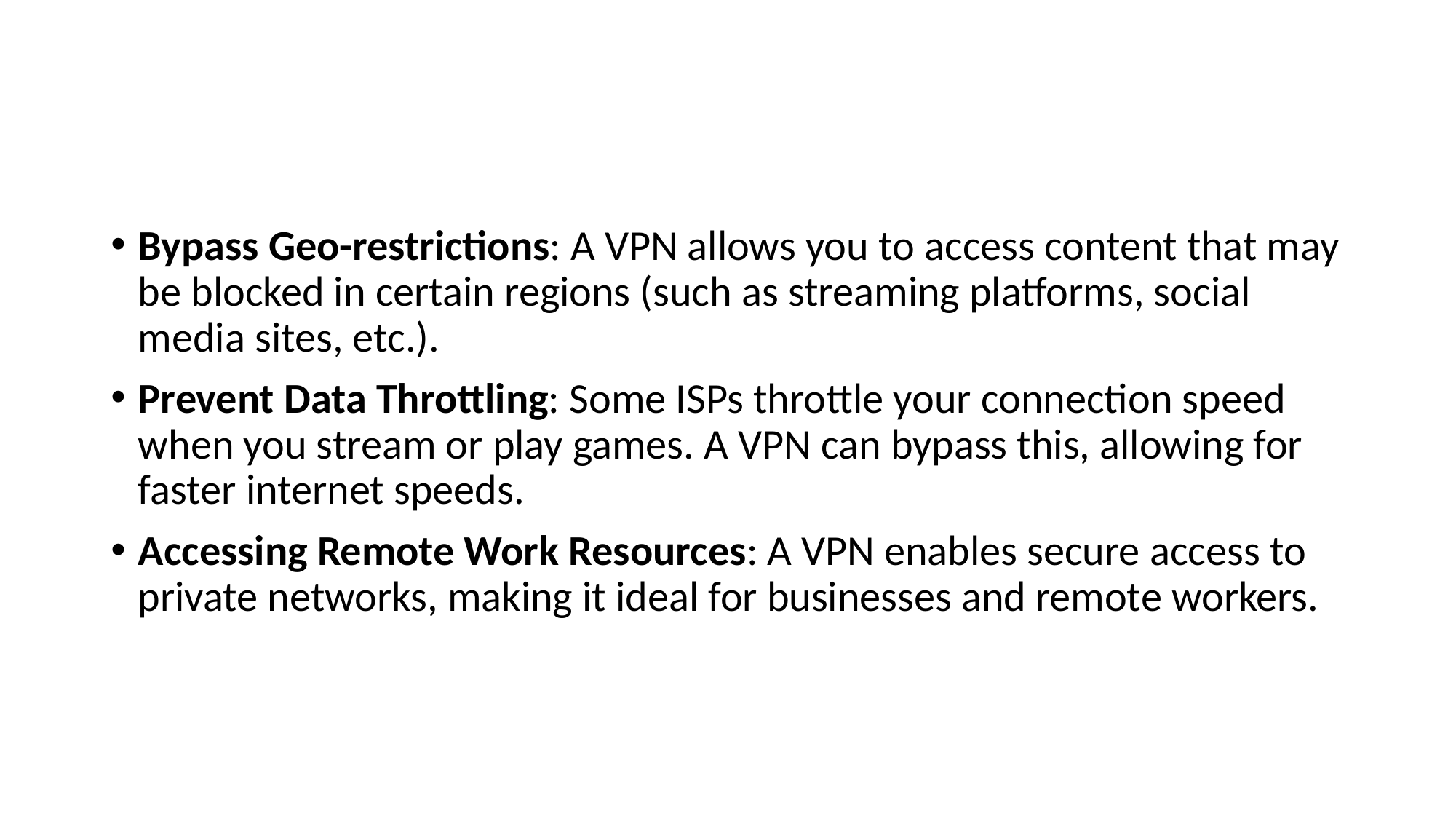

#
Bypass Geo-restrictions: A VPN allows you to access content that may be blocked in certain regions (such as streaming platforms, social media sites, etc.).
Prevent Data Throttling: Some ISPs throttle your connection speed when you stream or play games. A VPN can bypass this, allowing for faster internet speeds.
Accessing Remote Work Resources: A VPN enables secure access to private networks, making it ideal for businesses and remote workers.